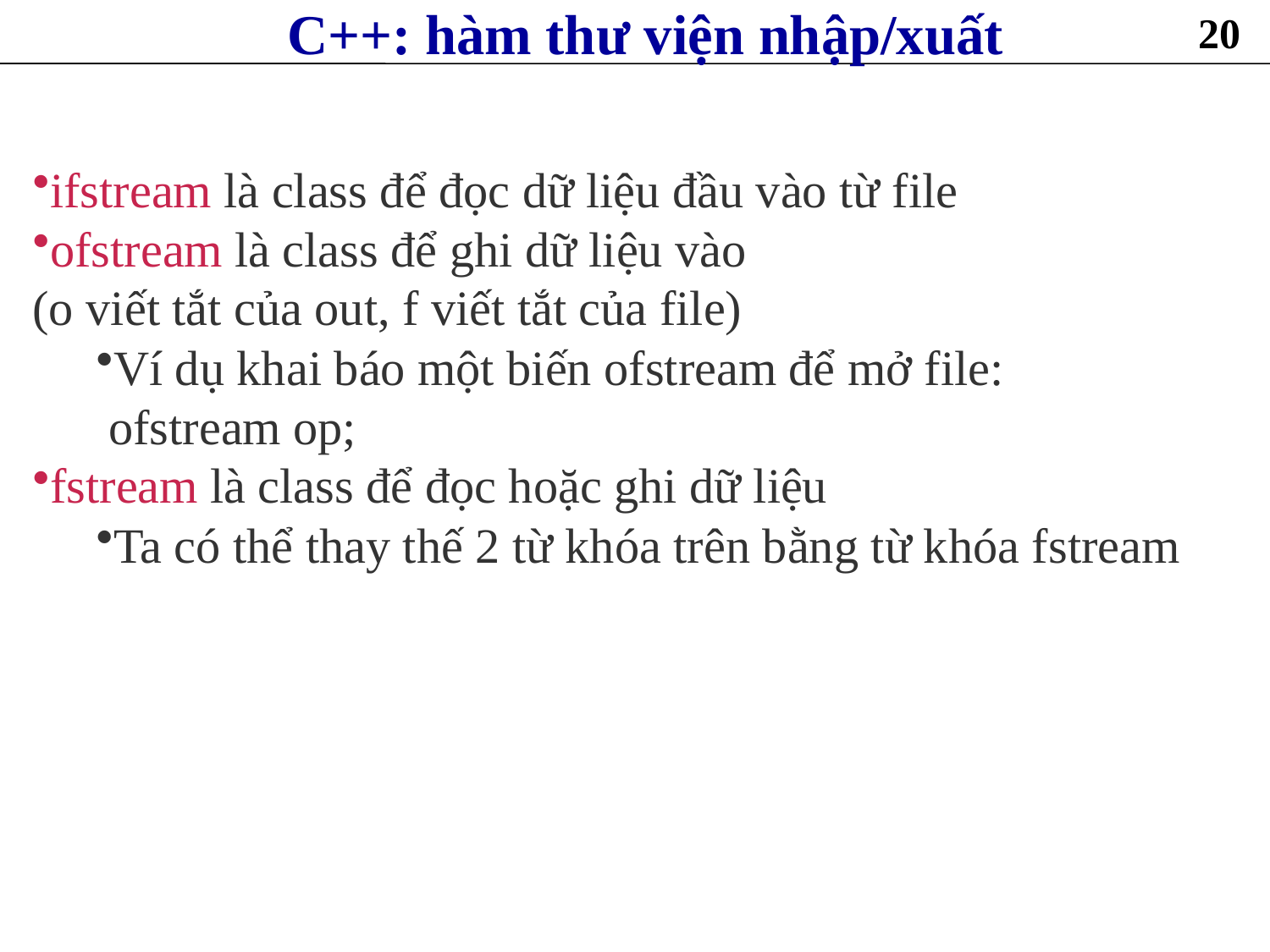

# C++: hàm thư viện nhập/xuất
20

ifstream là class để đọc dữ liệu đầu vào từ file
ofstream là class để ghi dữ liệu vào
(o viết tắt của out, f viết tắt của file)
Ví dụ khai báo một biến ofstream để mở file:
 ofstream op;
fstream là class để đọc hoặc ghi dữ liệu
Ta có thể thay thế 2 từ khóa trên bằng từ khóa fstream